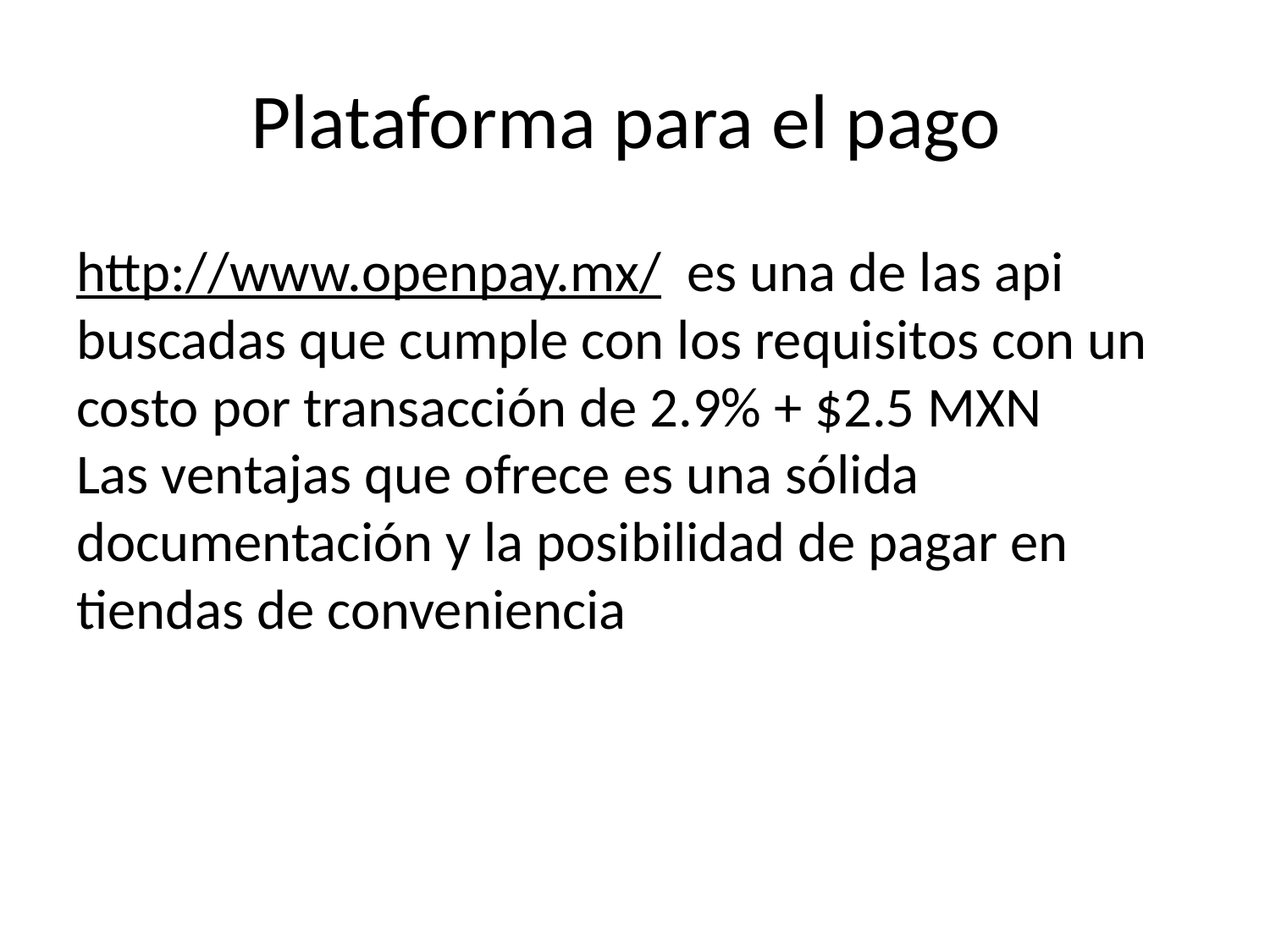

# Plataforma para el pago
http://www.openpay.mx/  es una de las api buscadas que cumple con los requisitos con un costo por transacción de 2.9% + $2.5 MXN
Las ventajas que ofrece es una sólida documentación y la posibilidad de pagar en tiendas de conveniencia